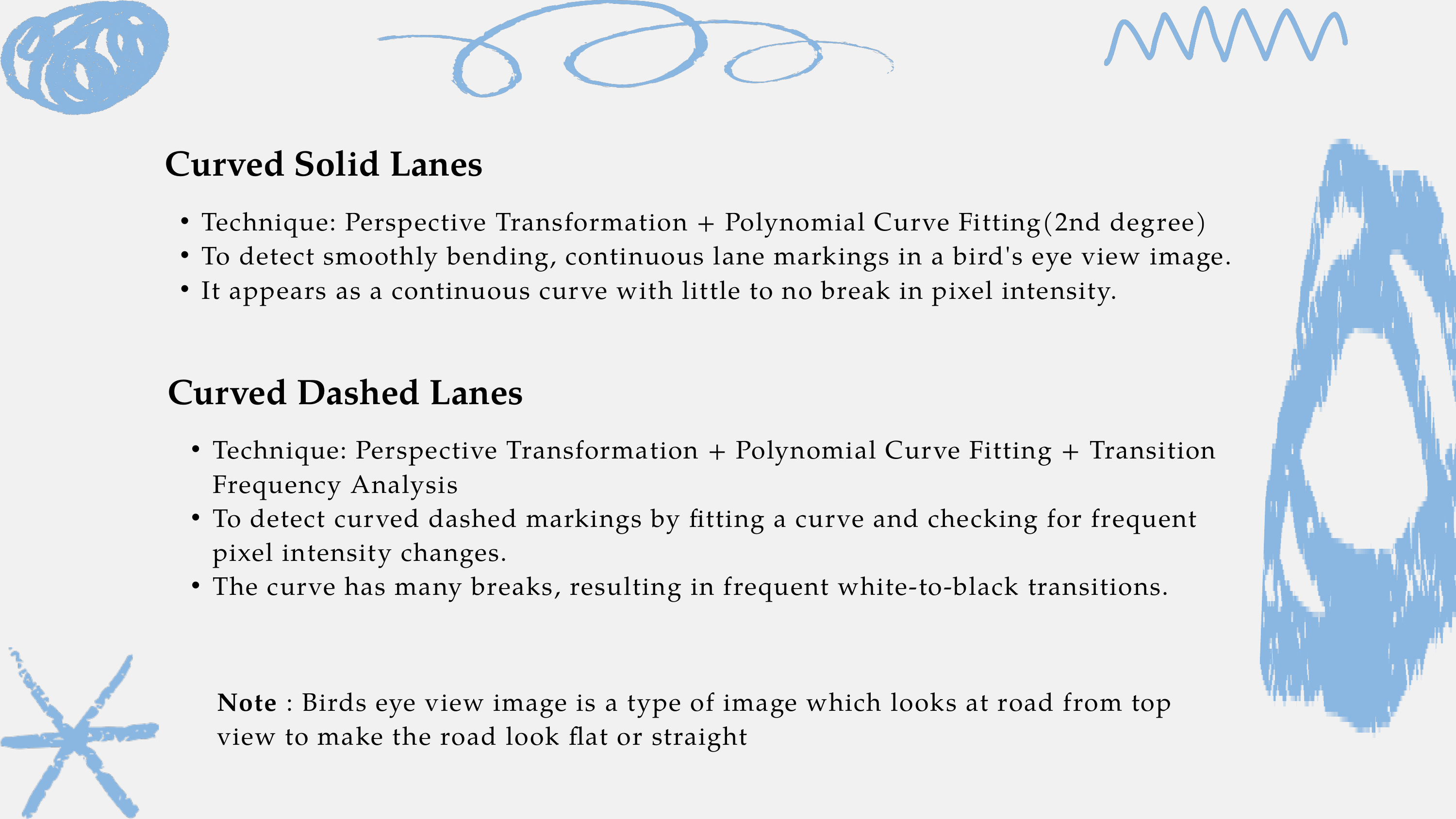

Curved Solid Lanes
Technique: Perspective Transformation + Polynomial Curve Fitting(2nd degree)
To detect smoothly bending, continuous lane markings in a bird's eye view image.
It appears as a continuous curve with little to no break in pixel intensity.

Curved Dashed Lanes
Technique: Perspective Transformation + Polynomial Curve Fitting + Transition Frequency Analysis
To detect curved dashed markings by fitting a curve and checking for frequent pixel intensity changes.
The curve has many breaks, resulting in frequent white-to-black transitions.

Note : Birds eye view image is a type of image which looks at road from top view to make the road look flat or straight